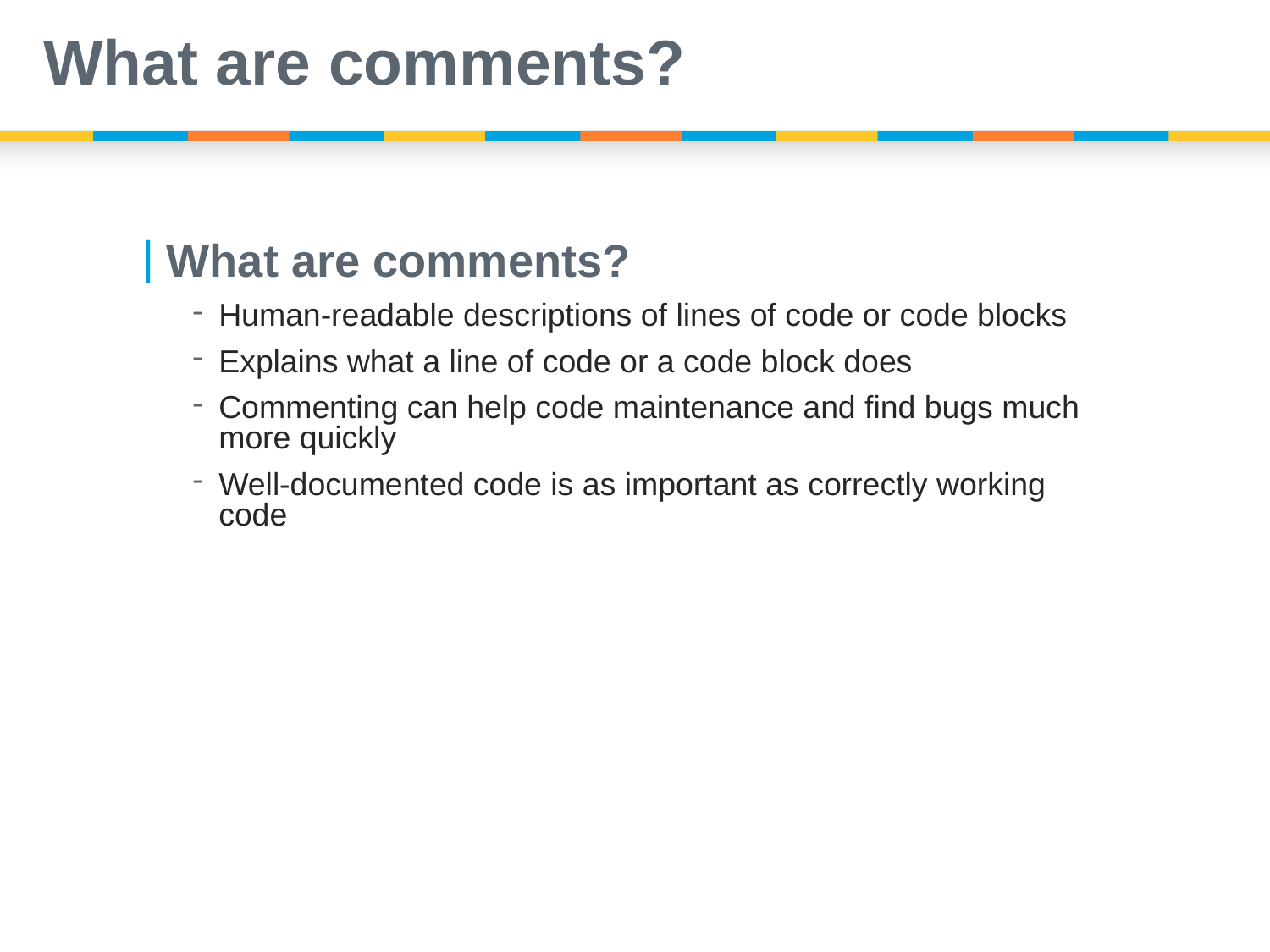

# What are comments?
What are comments?
Human-readable descriptions of lines of code or code blocks
Explains what a line of code or a code block does
Commenting can help code maintenance and find bugs much more quickly
Well-documented code is as important as correctly working code